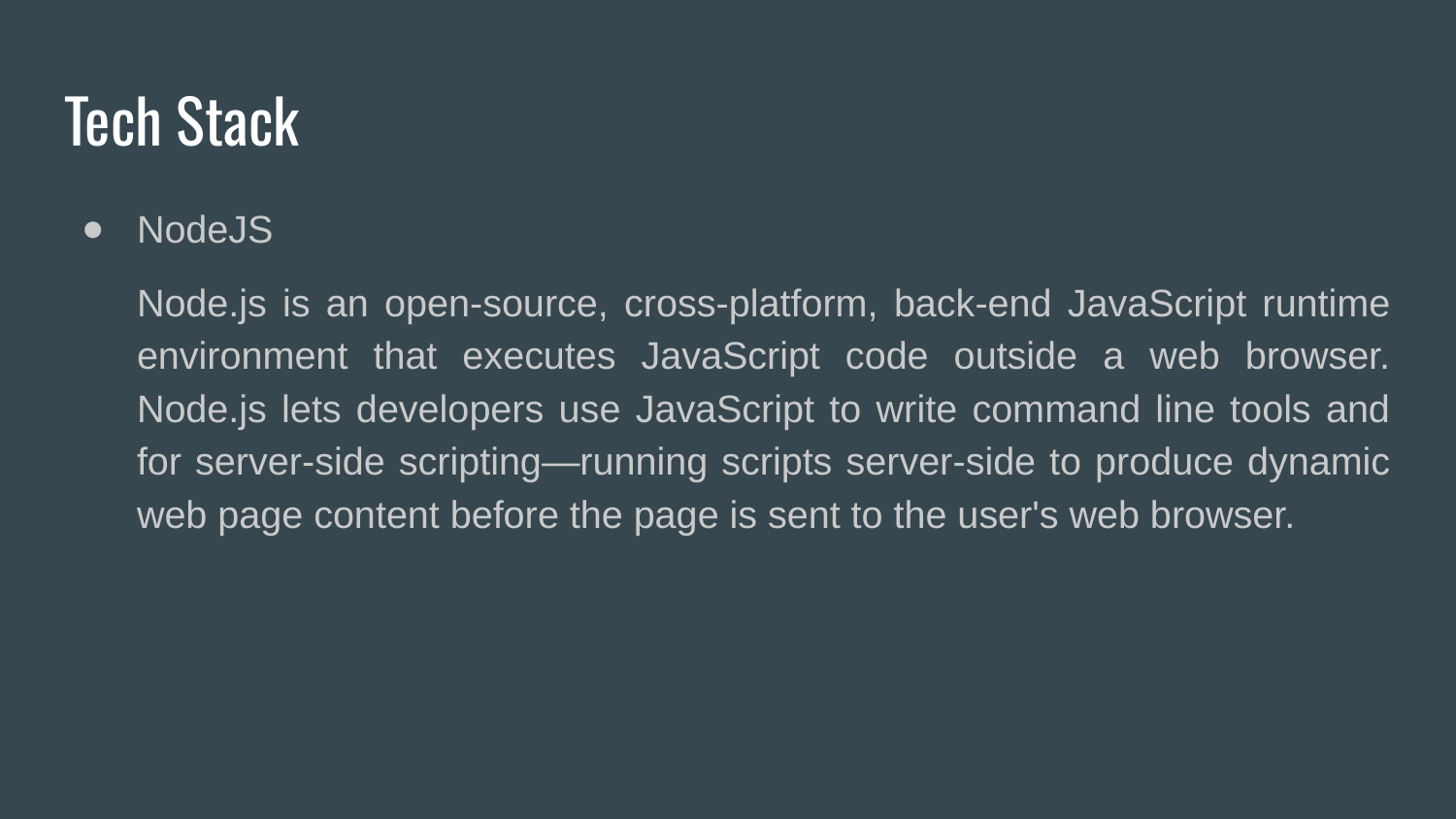

# Tech Stack
NodeJS
Node.js is an open-source, cross-platform, back-end JavaScript runtime environment that executes JavaScript code outside a web browser. Node.js lets developers use JavaScript to write command line tools and for server-side scripting—running scripts server-side to produce dynamic web page content before the page is sent to the user's web browser.